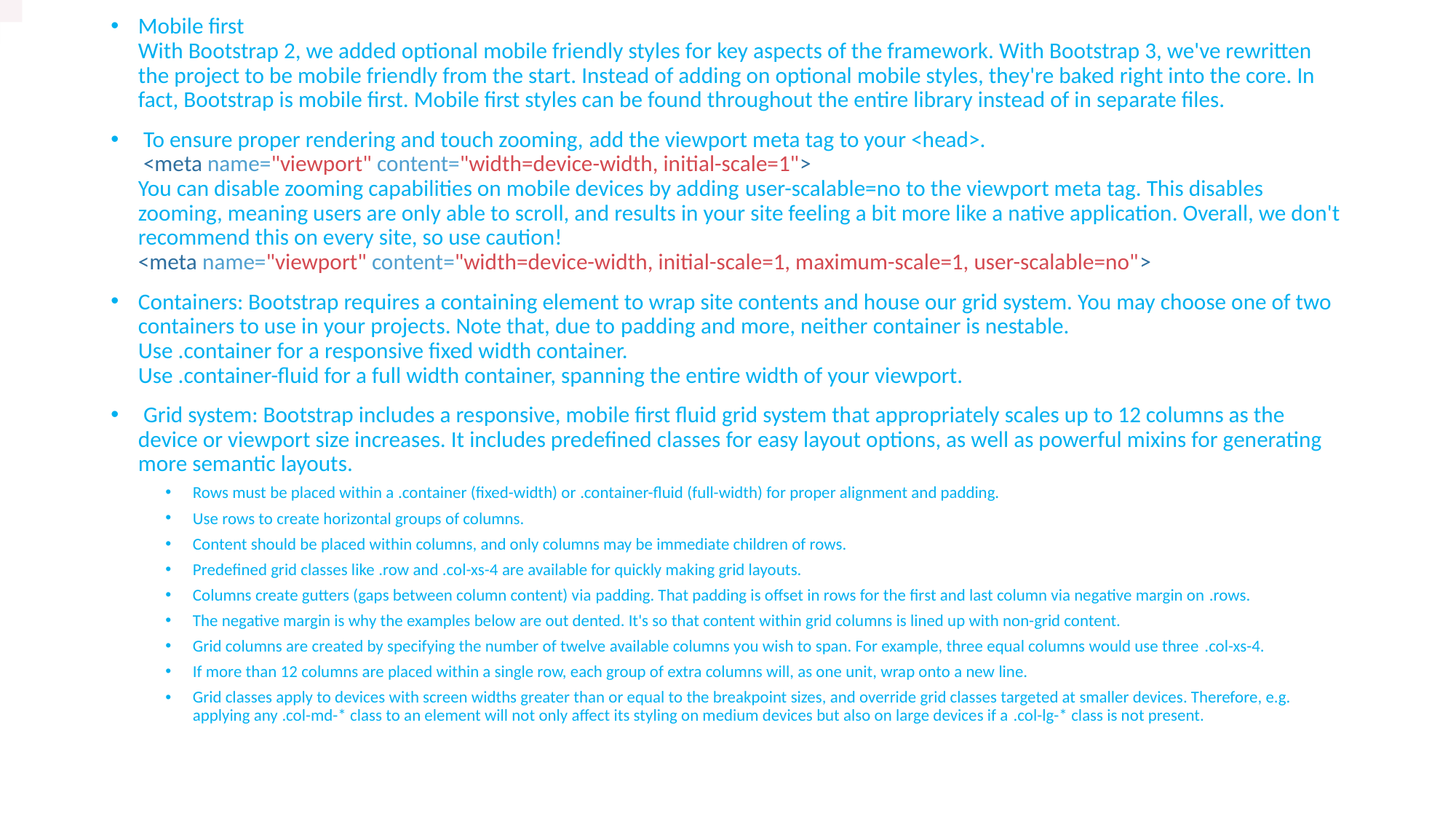

Mobile first
With Bootstrap 2, we added optional mobile friendly styles for key aspects of the framework. With Bootstrap 3, we've rewritten the project to be mobile friendly from the start. Instead of adding on optional mobile styles, they're baked right into the core. In fact, Bootstrap is mobile first. Mobile first styles can be found throughout the entire library instead of in separate files.
 To ensure proper rendering and touch zooming, add the viewport meta tag to your <head>.
 <meta name="viewport" content="width=device-width, initial-scale=1">
You can disable zooming capabilities on mobile devices by adding user-scalable=no to the viewport meta tag. This disables zooming, meaning users are only able to scroll, and results in your site feeling a bit more like a native application. Overall, we don't recommend this on every site, so use caution!
<meta name="viewport" content="width=device-width, initial-scale=1, maximum-scale=1, user-scalable=no">
Containers: Bootstrap requires a containing element to wrap site contents and house our grid system. You may choose one of two containers to use in your projects. Note that, due to padding and more, neither container is nestable.
Use .container for a responsive fixed width container.
Use .container-fluid for a full width container, spanning the entire width of your viewport.
 Grid system: Bootstrap includes a responsive, mobile first fluid grid system that appropriately scales up to 12 columns as the device or viewport size increases. It includes predefined classes for easy layout options, as well as powerful mixins for generating more semantic layouts.
Rows must be placed within a .container (fixed-width) or .container-fluid (full-width) for proper alignment and padding.
Use rows to create horizontal groups of columns.
Content should be placed within columns, and only columns may be immediate children of rows.
Predefined grid classes like .row and .col-xs-4 are available for quickly making grid layouts.
Columns create gutters (gaps between column content) via padding. That padding is offset in rows for the first and last column via negative margin on .rows.
The negative margin is why the examples below are out dented. It's so that content within grid columns is lined up with non-grid content.
Grid columns are created by specifying the number of twelve available columns you wish to span. For example, three equal columns would use three .col-xs-4.
If more than 12 columns are placed within a single row, each group of extra columns will, as one unit, wrap onto a new line.
Grid classes apply to devices with screen widths greater than or equal to the breakpoint sizes, and override grid classes targeted at smaller devices. Therefore, e.g. applying any .col-md-* class to an element will not only affect its styling on medium devices but also on large devices if a .col-lg-* class is not present.